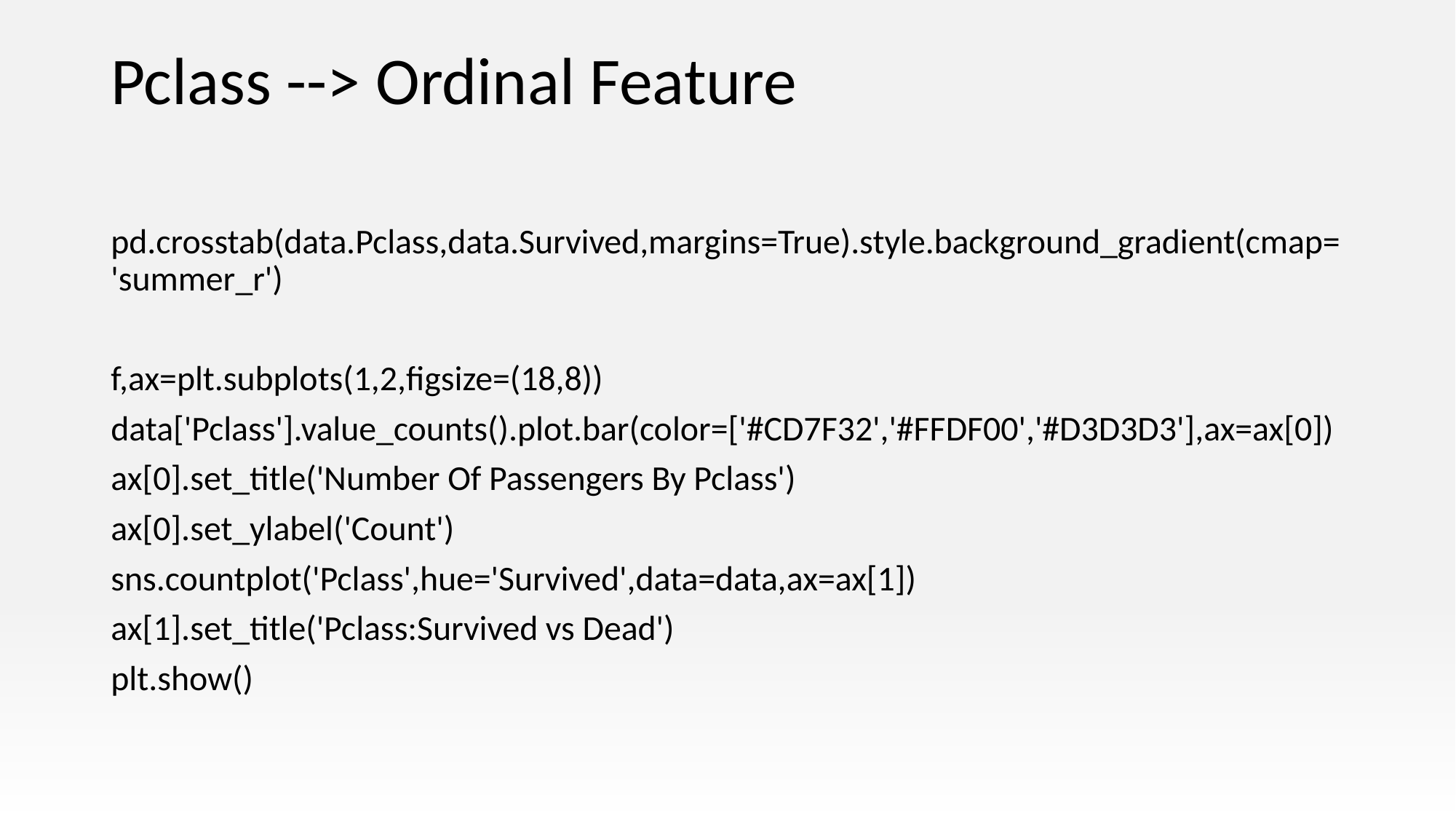

# Pclass --> Ordinal Feature
pd.crosstab(data.Pclass,data.Survived,margins=True).style.background_gradient(cmap='summer_r')

f,ax=plt.subplots(1,2,figsize=(18,8))
data['Pclass'].value_counts().plot.bar(color=['#CD7F32','#FFDF00','#D3D3D3'],ax=ax[0])
ax[0].set_title('Number Of Passengers By Pclass')
ax[0].set_ylabel('Count')
sns.countplot('Pclass',hue='Survived',data=data,ax=ax[1])
ax[1].set_title('Pclass:Survived vs Dead')
plt.show()